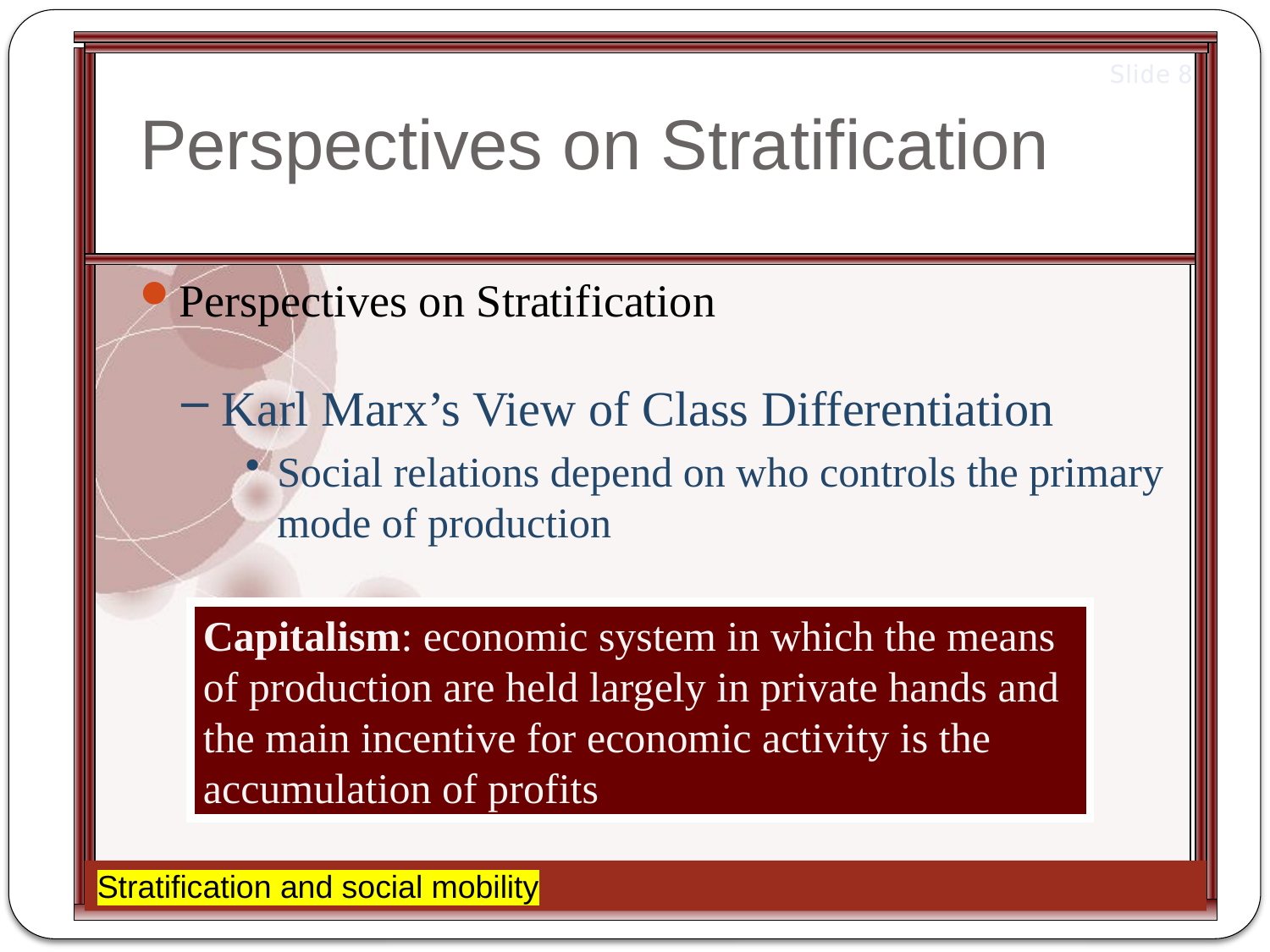

# Perspectives on Stratification
Perspectives on Stratification
Karl Marx’s View of Class Differentiation
Social relations depend on who controls the primary mode of production
Proletariat: working class
Bourgeoisie: capitalist class; owns the means of production
Capitalism: economic system in which the means of production are held largely in private hands and the main incentive for economic activity is the accumulation of profits
Stratification and social mobility